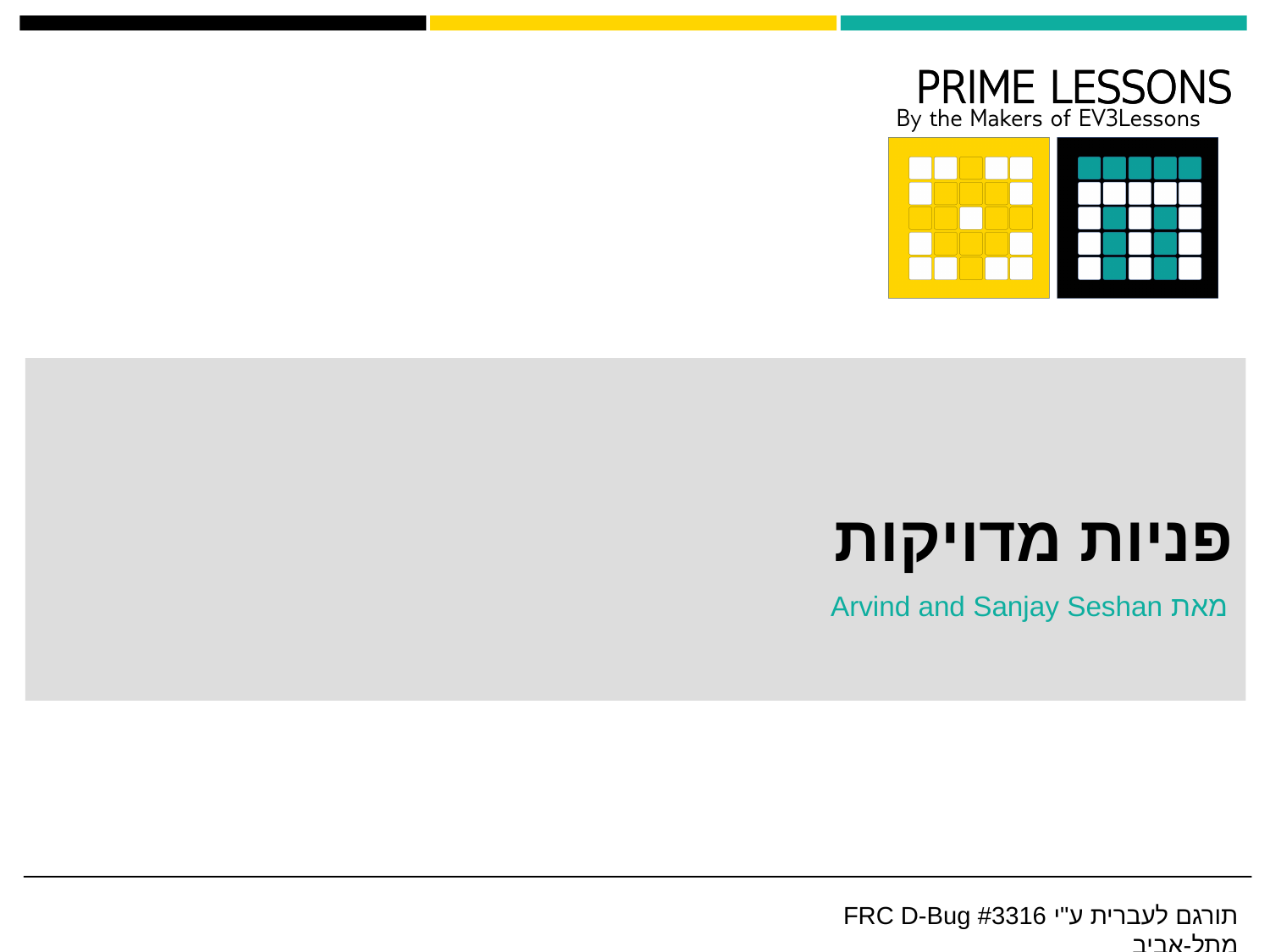

# פניות מדויקות
מאת Arvind and Sanjay Seshan